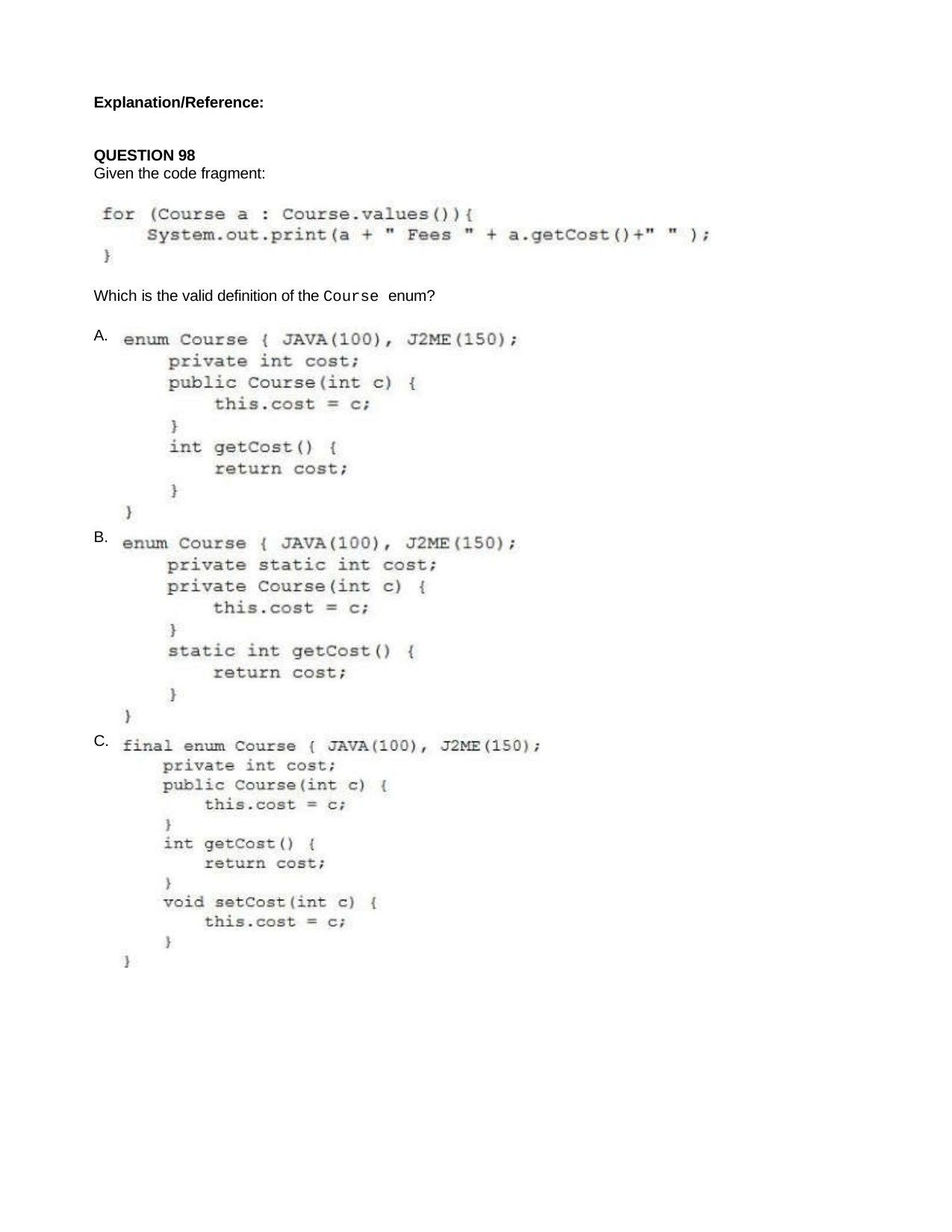

Explanation/Reference:

QUESTION 98
Given the code fragment:

Which is the valid definition of the Course enum?

A.

B.

C.